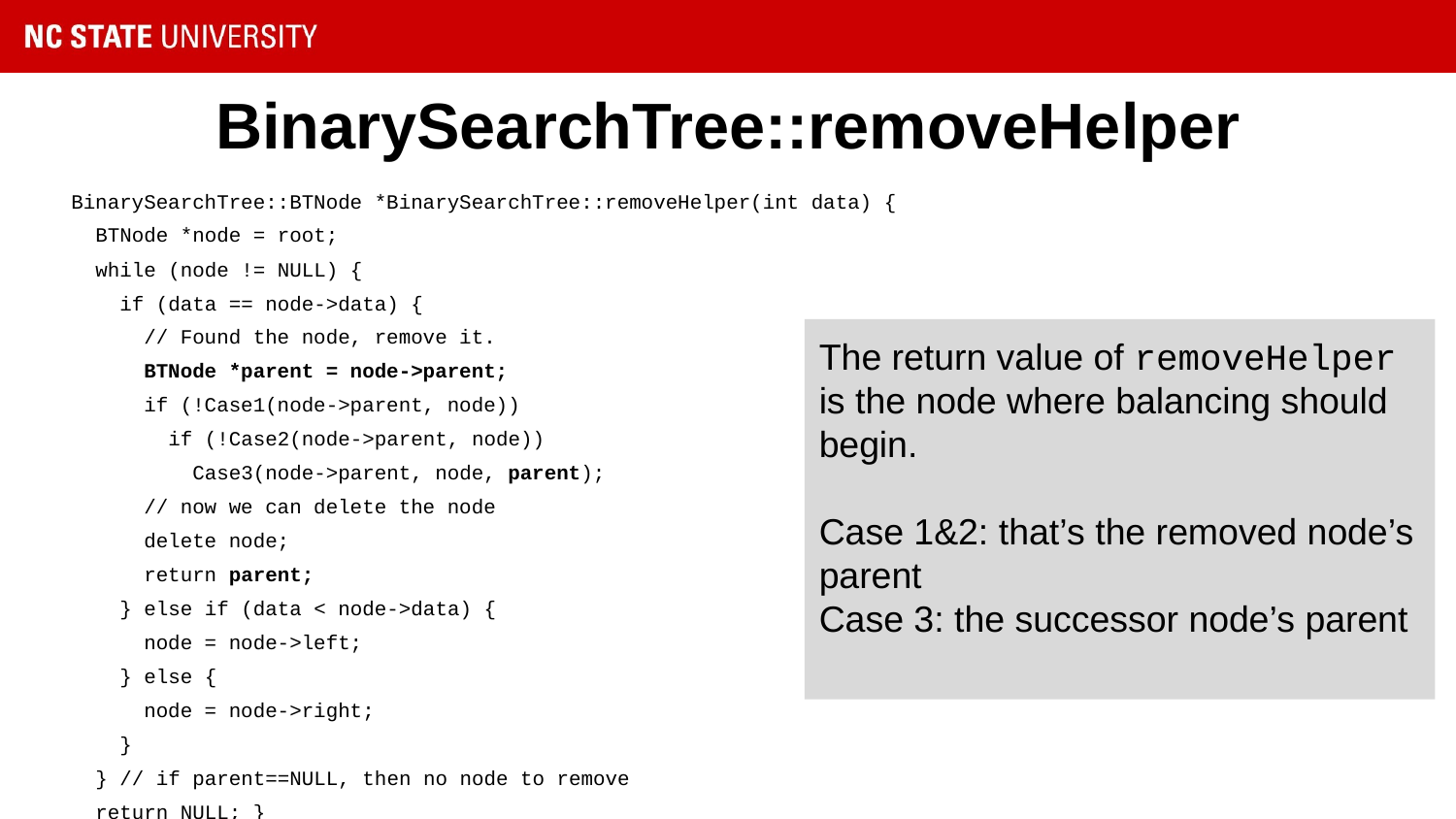

# BinarySearchTree::removeHelper
BinarySearchTree::BTNode *BinarySearchTree::removeHelper(int data) {
  BTNode *node = root;
  while (node != NULL) {
    if (data == node->data) {
      // Found the node, remove it.
      BTNode *parent = node->parent;
      if (!Case1(node->parent, node))
        if (!Case2(node->parent, node))
          Case3(node->parent, node, parent);
      // now we can delete the node
      delete node;
      return parent;
    } else if (data < node->data) {
      node = node->left;
    } else {
      node = node->right;
    }
  } // if parent==NULL, then no node to remove
  return NULL; }

The return value of removeHelper is the node where balancing should begin.

Case 1&2: that’s the removed node’s parent
Case 3: the successor node’s parent